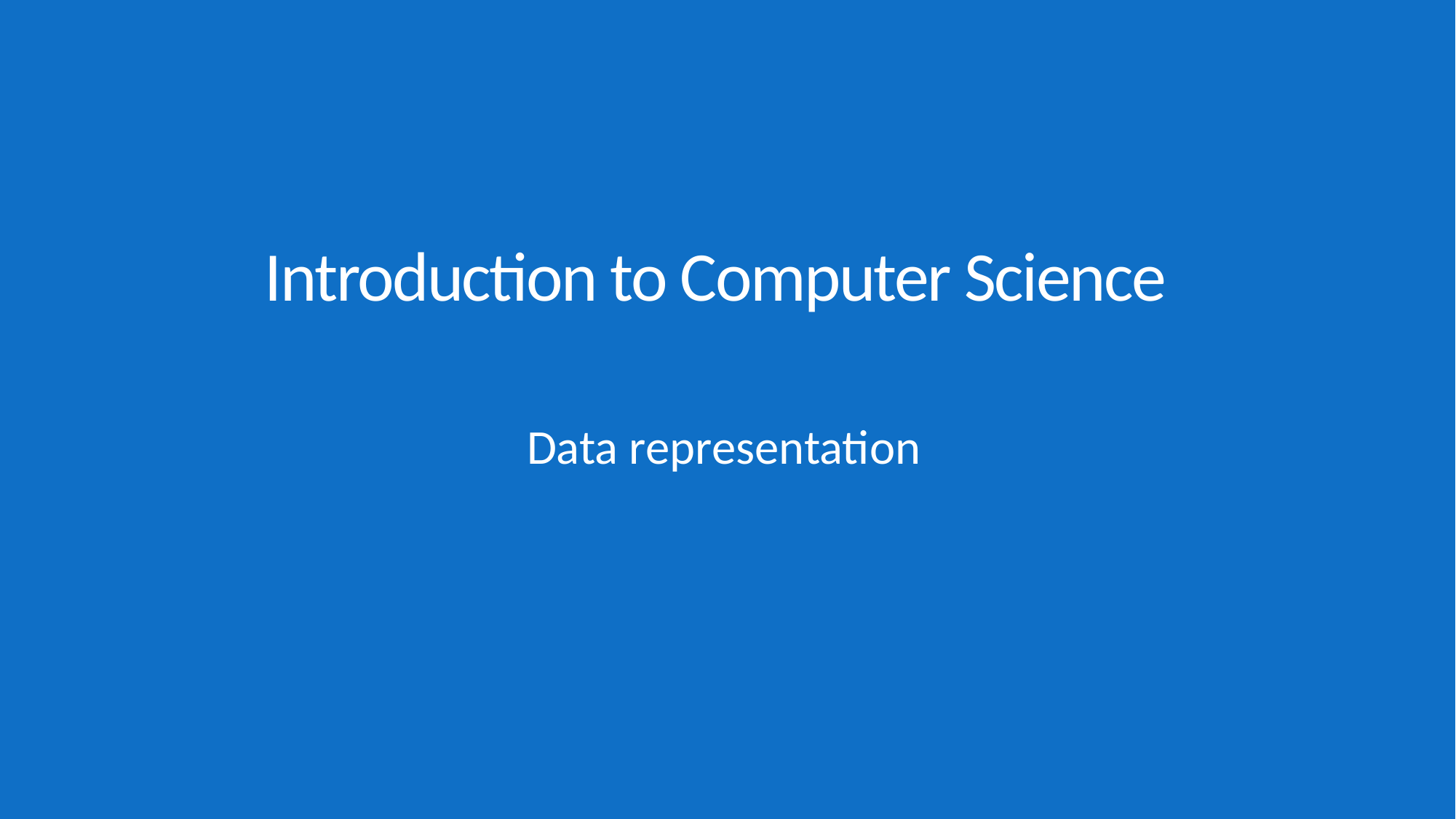

# Introduction to Computer Science
Data representation